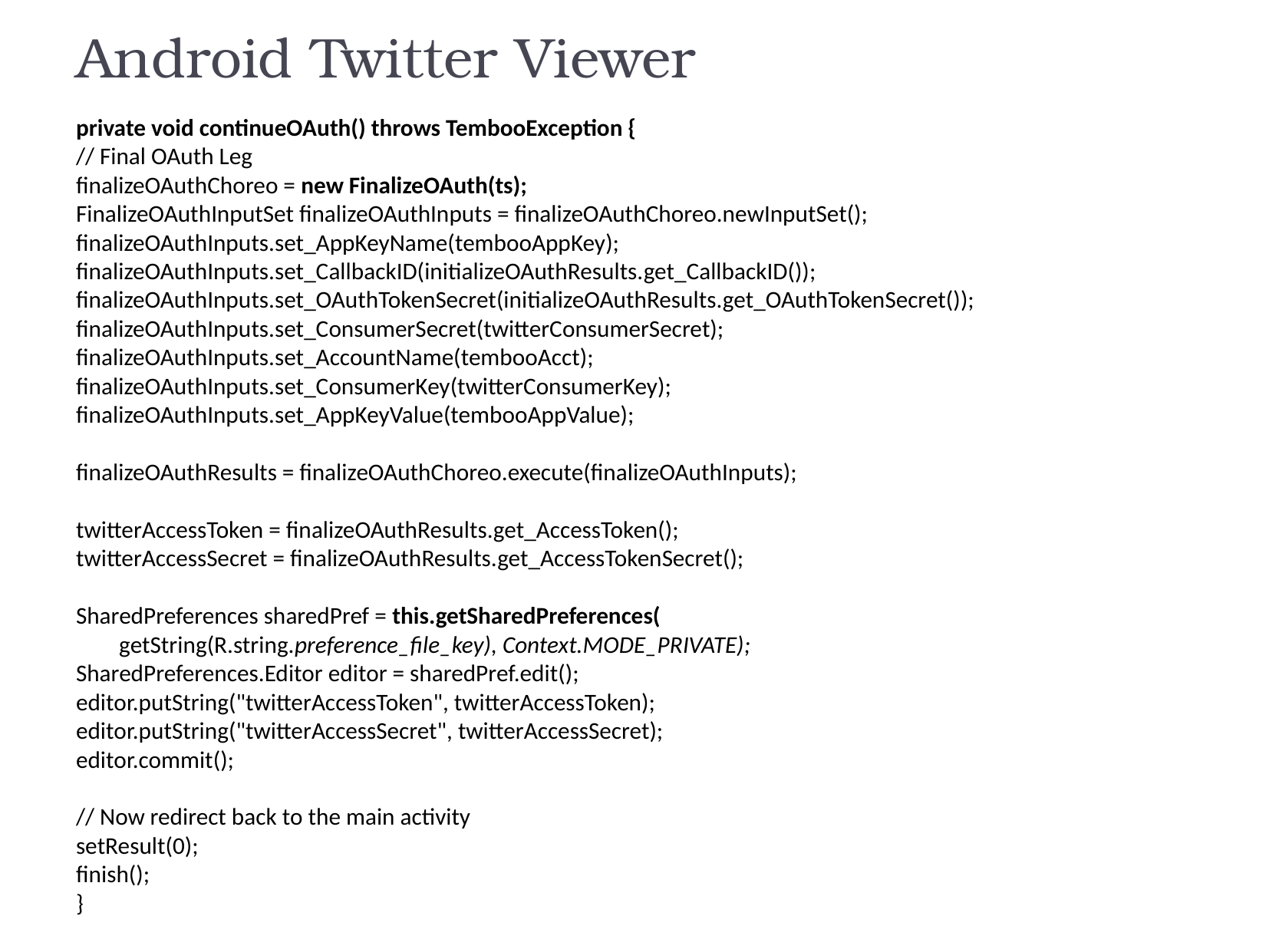

Android Twitter Viewer
private void continueOAuth() throws TembooException {
// Final OAuth Leg
finalizeOAuthChoreo = new FinalizeOAuth(ts);
FinalizeOAuthInputSet finalizeOAuthInputs = finalizeOAuthChoreo.newInputSet();
finalizeOAuthInputs.set_AppKeyName(tembooAppKey);
finalizeOAuthInputs.set_CallbackID(initializeOAuthResults.get_CallbackID());
finalizeOAuthInputs.set_OAuthTokenSecret(initializeOAuthResults.get_OAuthTokenSecret());
finalizeOAuthInputs.set_ConsumerSecret(twitterConsumerSecret);
finalizeOAuthInputs.set_AccountName(tembooAcct);
finalizeOAuthInputs.set_ConsumerKey(twitterConsumerKey);
finalizeOAuthInputs.set_AppKeyValue(tembooAppValue);

finalizeOAuthResults = finalizeOAuthChoreo.execute(finalizeOAuthInputs);

twitterAccessToken = finalizeOAuthResults.get_AccessToken();
twitterAccessSecret = finalizeOAuthResults.get_AccessTokenSecret();

SharedPreferences sharedPref = this.getSharedPreferences(
        getString(R.string.preference_file_key), Context.MODE_PRIVATE);
SharedPreferences.Editor editor = sharedPref.edit();
editor.putString("twitterAccessToken", twitterAccessToken);
editor.putString("twitterAccessSecret", twitterAccessSecret);
editor.commit();

// Now redirect back to the main activity
setResult(0);
finish();
}